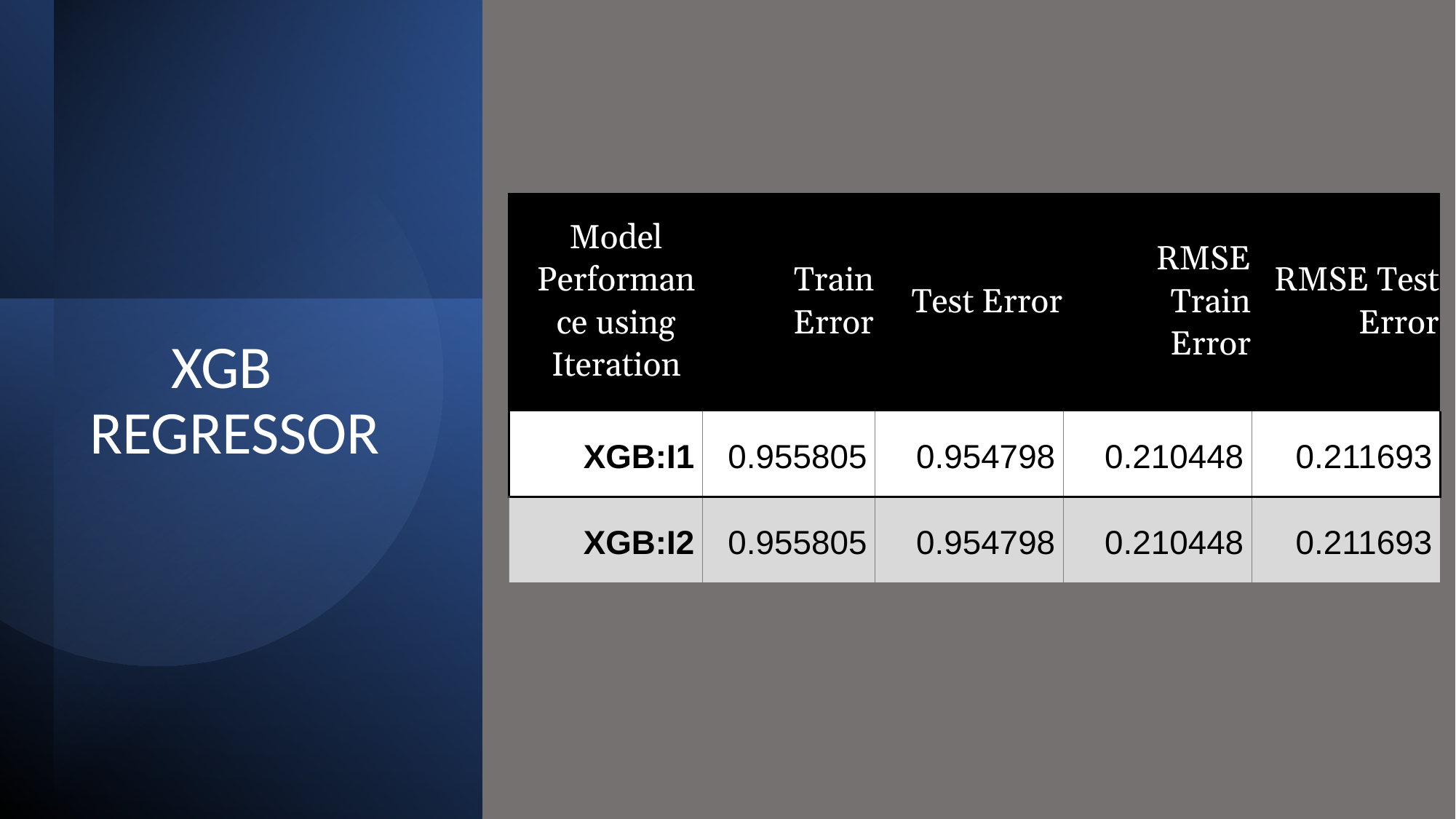

| Model Performance using Iteration | Train Error | Test Error | RMSE Train Error | RMSE Test Error |
| --- | --- | --- | --- | --- |
| XGB:I1 | 0.955805 | 0.954798 | 0.210448 | 0.211693 |
| XGB:I2 | 0.955805 | 0.954798 | 0.210448 | 0.211693 |

      XGB REGRESSOR